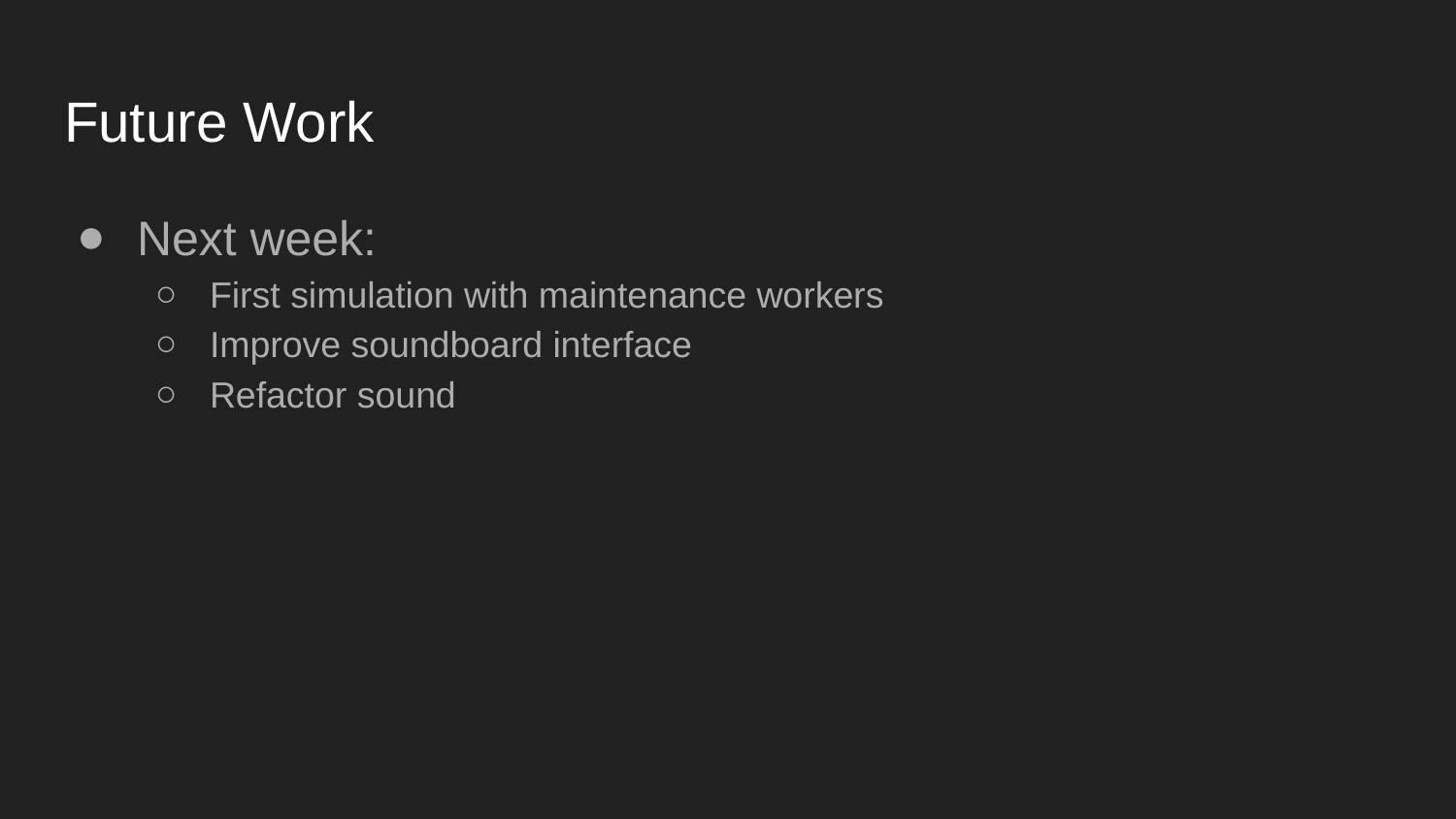

# Future Work
Next week:
First simulation with maintenance workers
Improve soundboard interface
Refactor sound